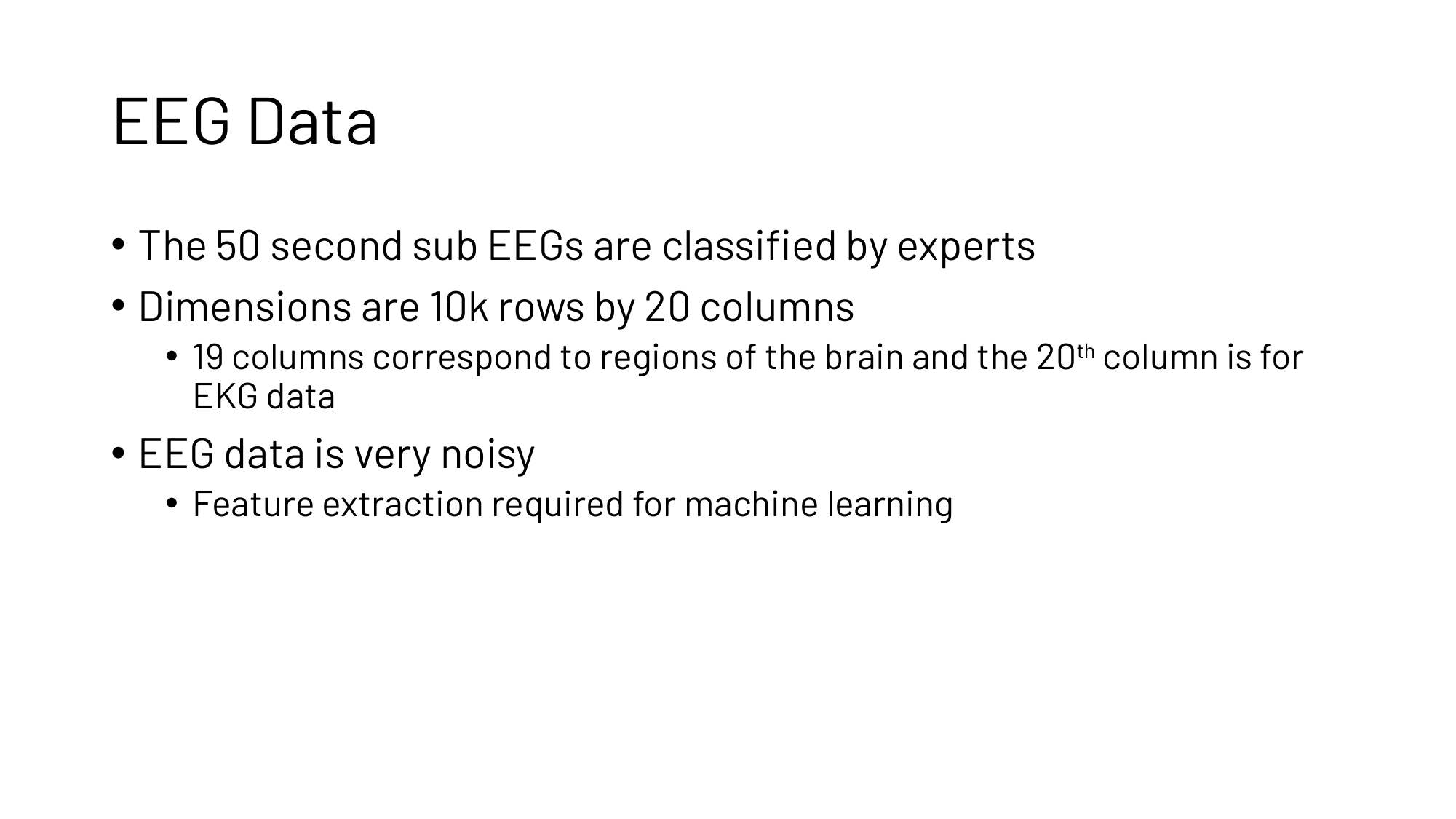

# EEG Data
The 50 second sub EEGs are classified by experts
Dimensions are 10k rows by 20 columns
19 columns correspond to regions of the brain and the 20th column is for EKG data
EEG data is very noisy
Feature extraction required for machine learning